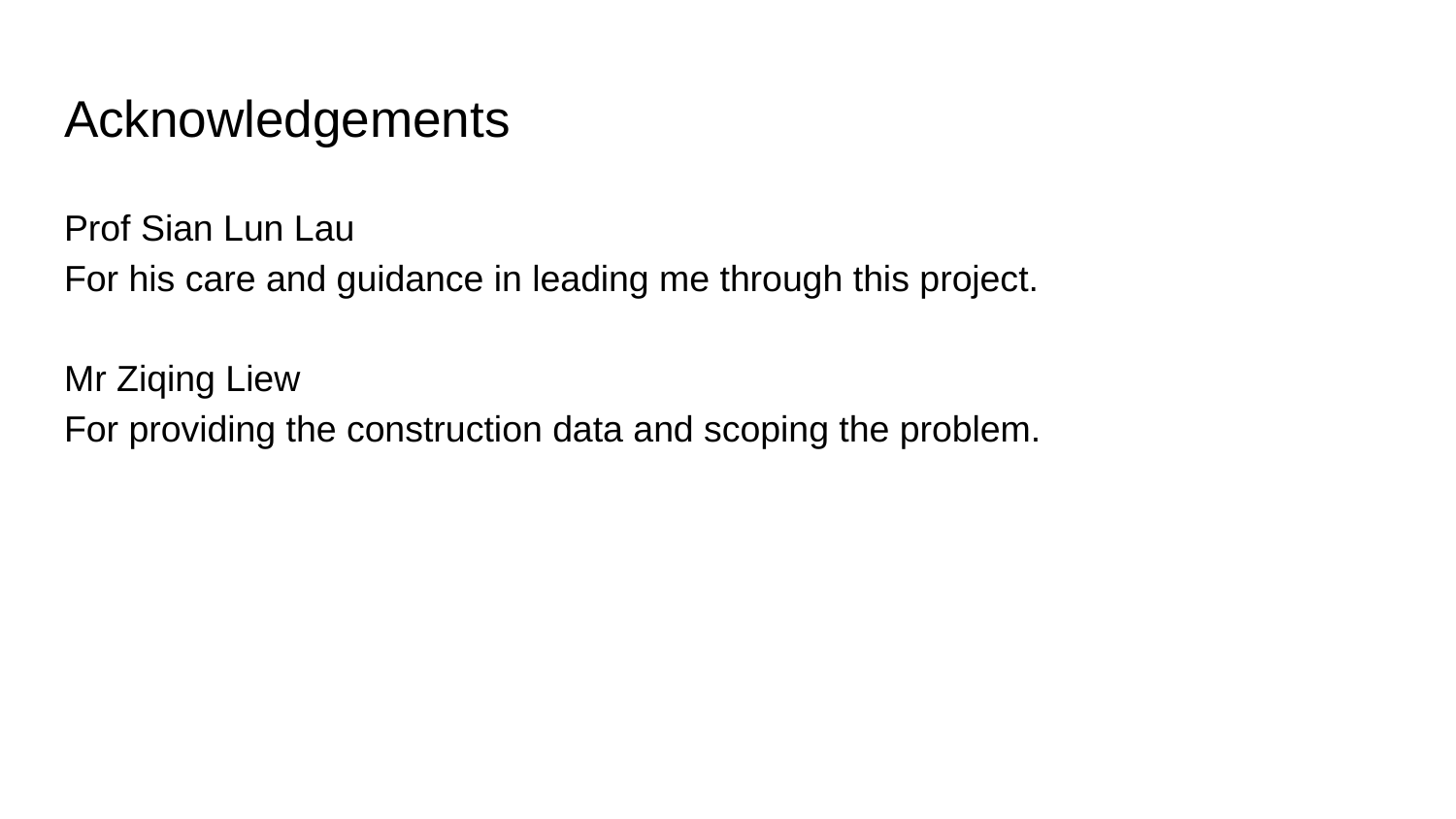

# Acknowledgements
Prof Sian Lun Lau
For his care and guidance in leading me through this project.

Mr Ziqing Liew
For providing the construction data and scoping the problem.